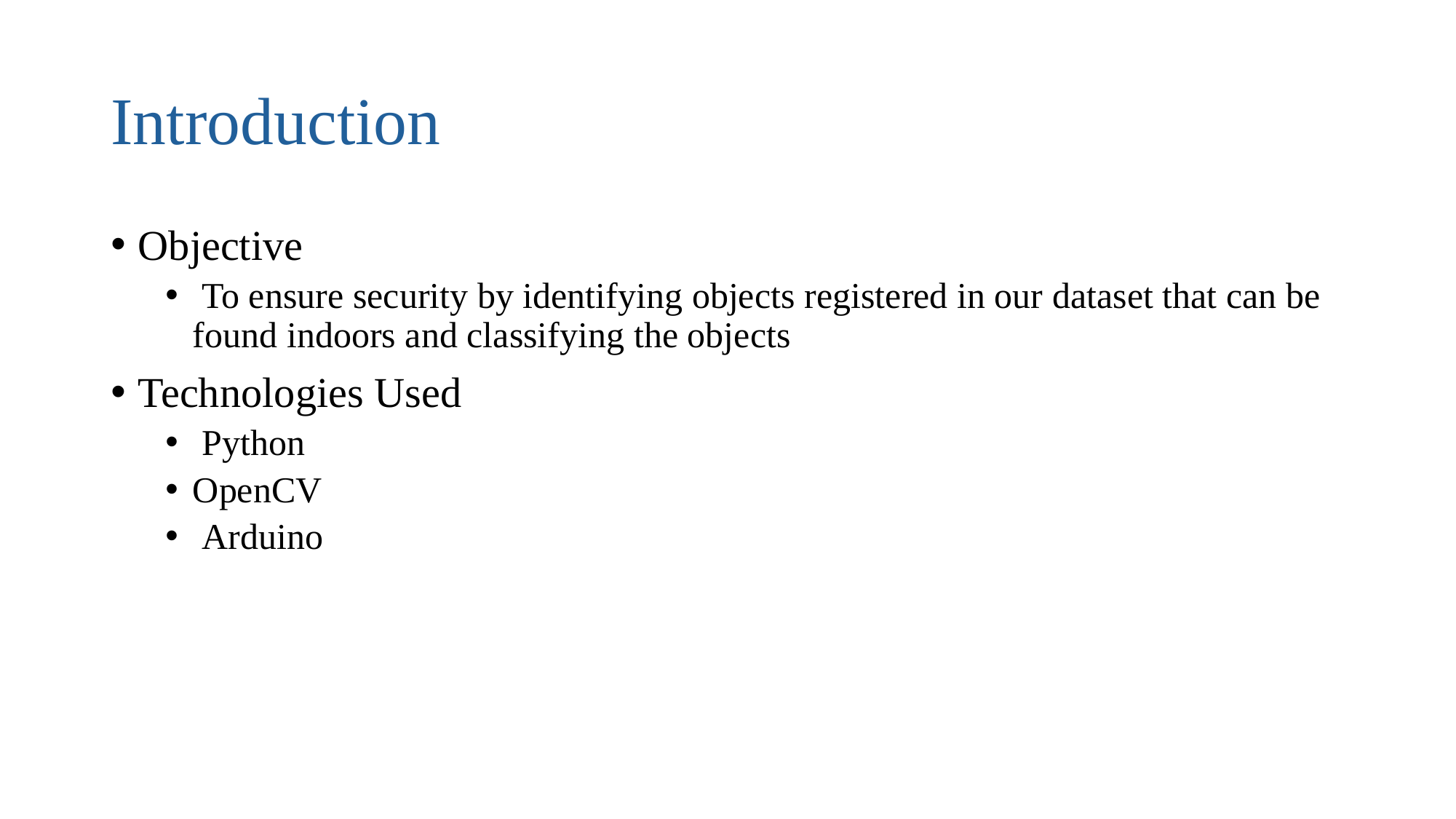

# Introduction
Objective
 To ensure security by identifying objects registered in our dataset that can be found indoors and classifying the objects
Technologies Used
 Python
OpenCV
 Arduino